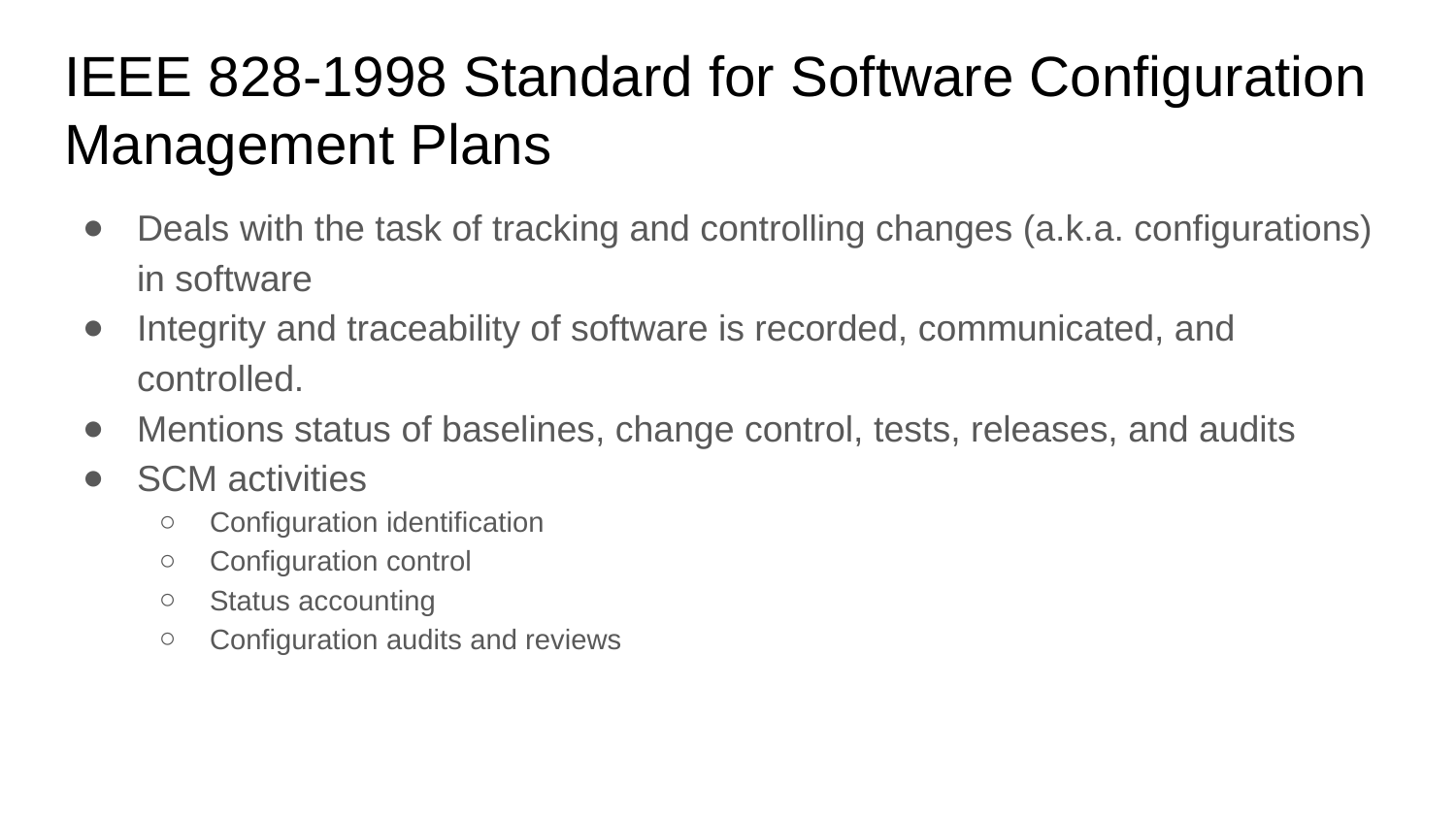

# IEEE 828-1998 Standard for Software Configuration Management Plans
Deals with the task of tracking and controlling changes (a.k.a. configurations) in software
Integrity and traceability of software is recorded, communicated, and controlled.
Mentions status of baselines, change control, tests, releases, and audits
SCM activities
Configuration identification
Configuration control
Status accounting
Configuration audits and reviews